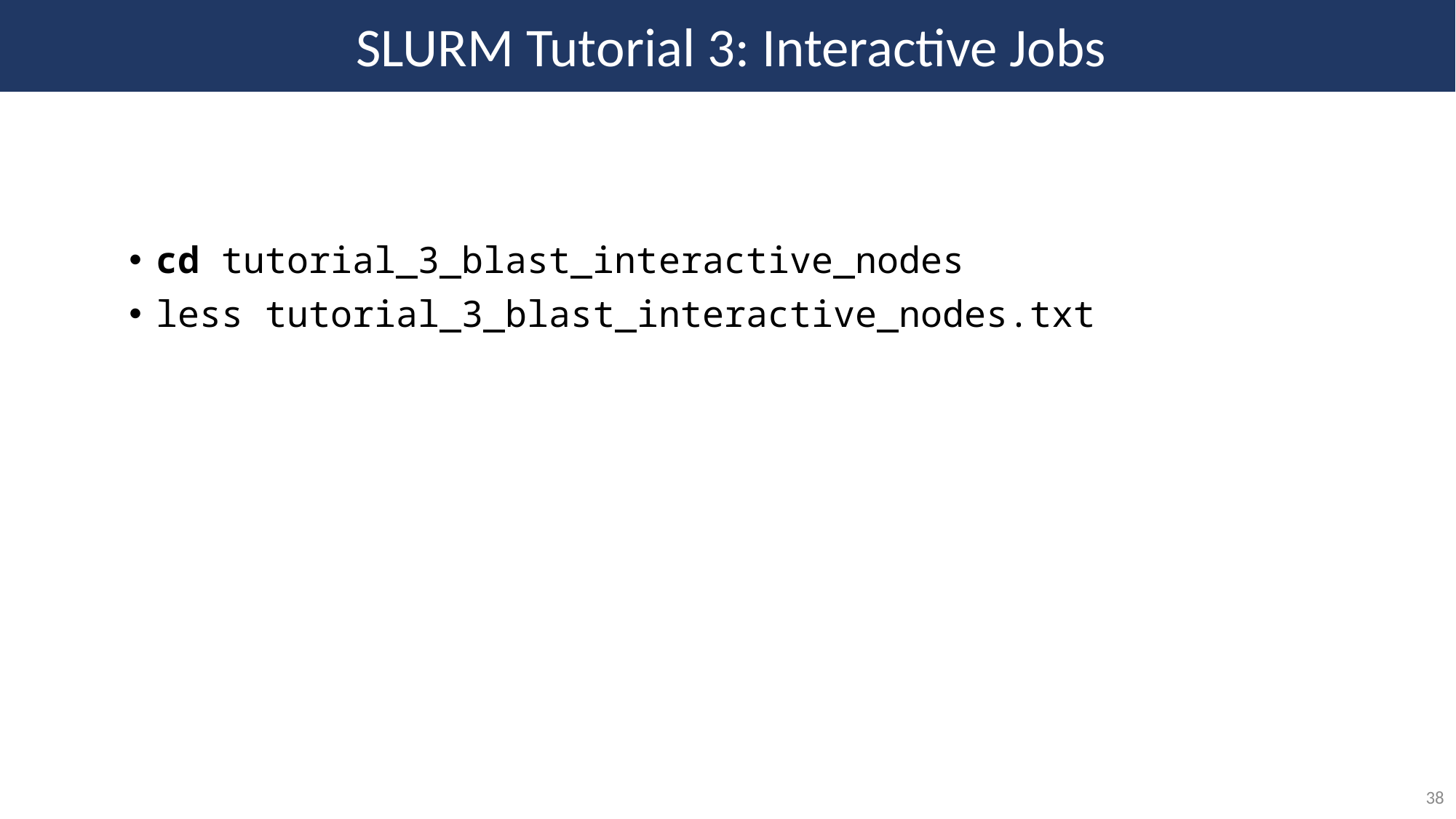

SLURM Tutorial 3: Interactive Jobs

cd tutorial_3_blast_interactive_nodes
less tutorial_3_blast_interactive_nodes.txt

38